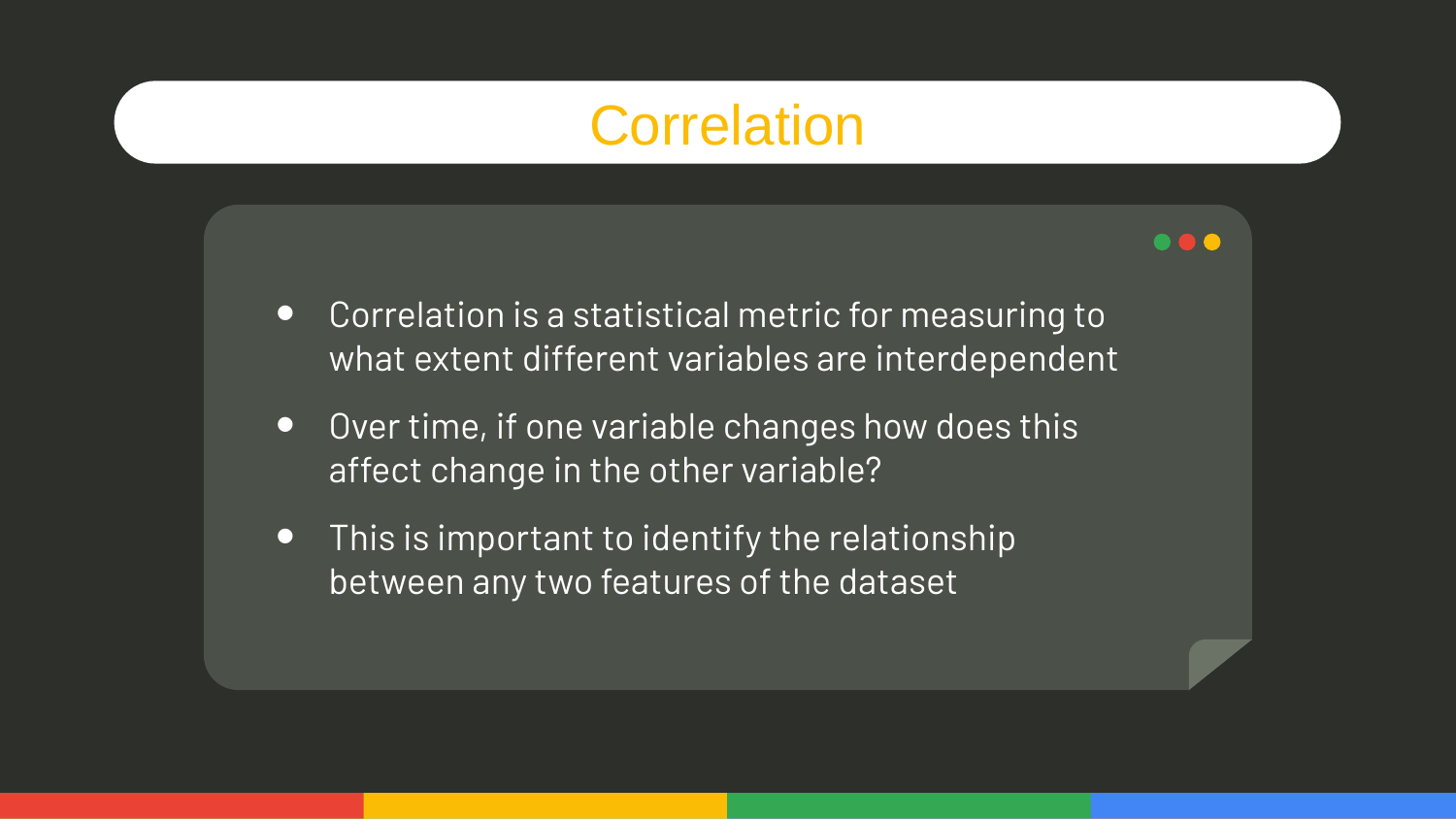

Correlation

Correlation is a statistical metric for measuring to what extent different variables are interdependent
Over time, if one variable changes how does this affect change in the other variable?
This is important to identify the relationship between any two features of the dataset